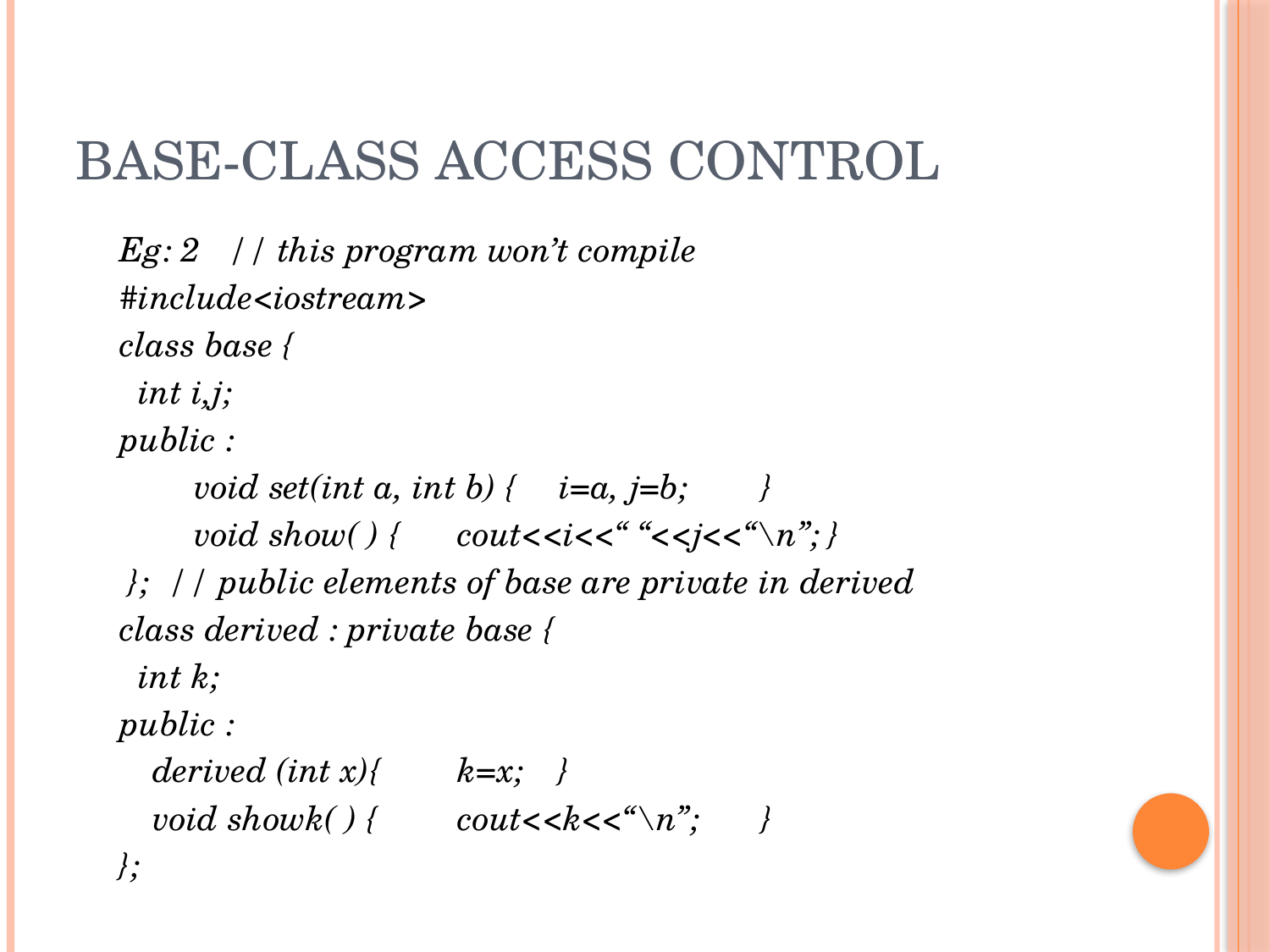

# Base-Class Access Control
Eg: 2   // this program won’t compile
#include<iostream>
class base {
  int i,j;
public :
        void set(int a, int b) { 	i=a, j=b;	}
        void show( ) {		cout<<i<<“ “<<j<<“\n”; }
 };  // public elements of base are private in derived
class derived : private base {
  int k;
public :
	derived (int x){		k=x;		}
	void showk( ) {		cout<<k<<“\n”; 	}
};